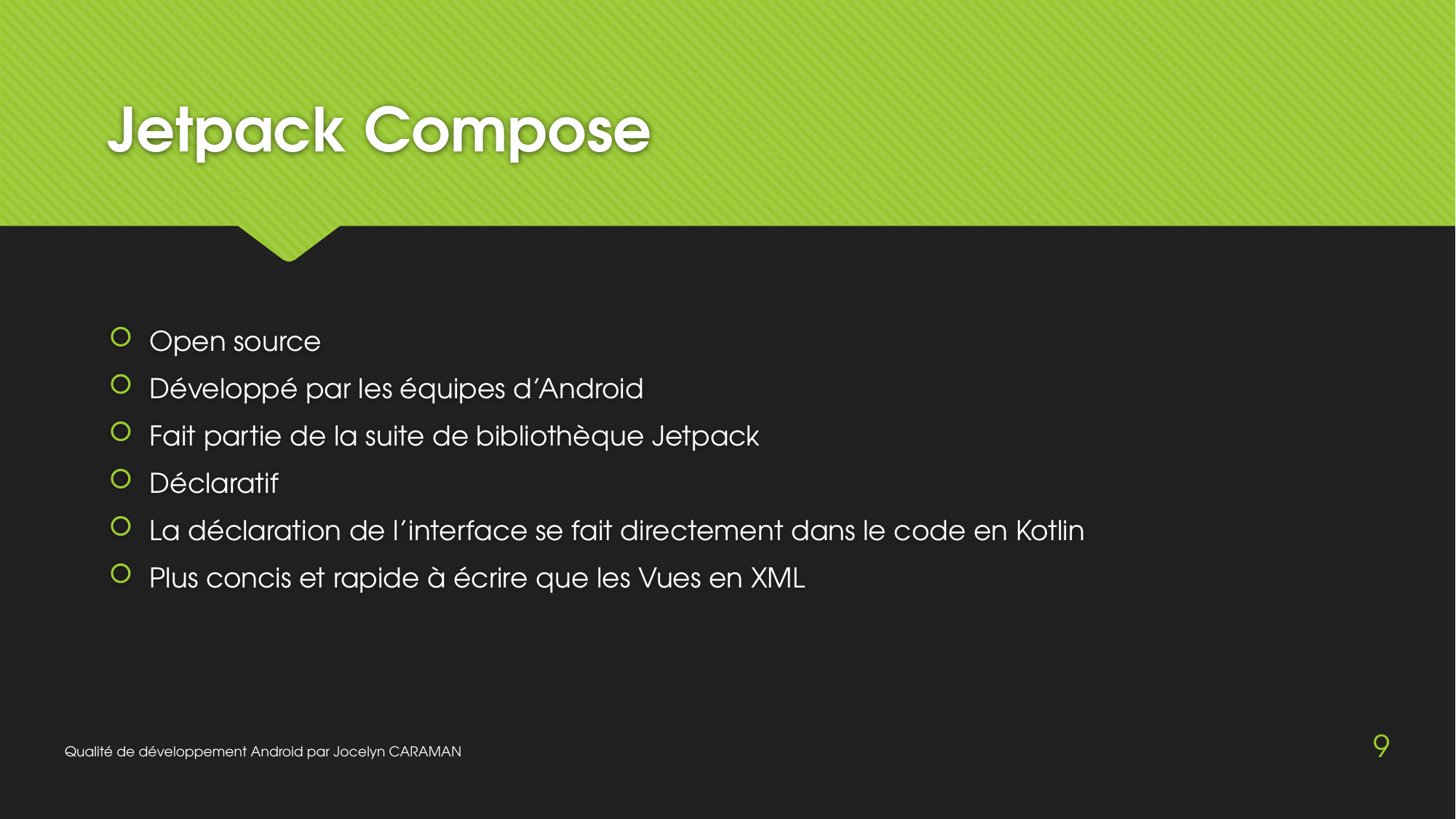

# Jetpack Compose
Open source
Développé par les équipes d’Android
Fait partie de la suite de bibliothèque Jetpack
Déclaratif
La déclaration de l’interface se fait directement dans le code en Kotlin
Plus concis et rapide à écrire que les Vues en XML

9
Qualité de développement Android par Jocelyn CARAMAN